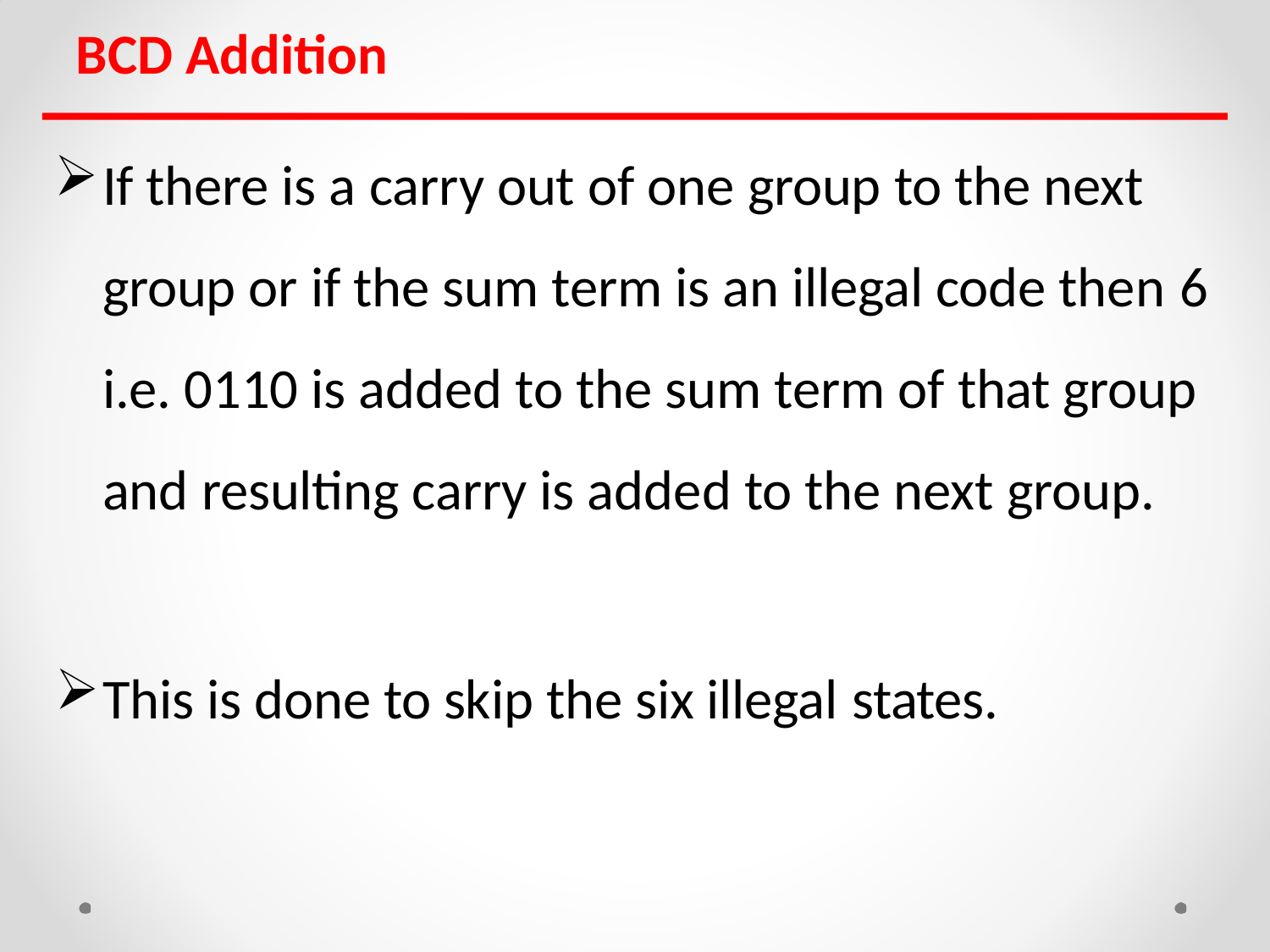

BCD Addition
If there is a carry out of one group to the next  group or if the sum term is an illegal code then 6
i.e. 0110 is added to the sum term of that group  and resulting carry is added to the next group.

This is done to skip the six illegal states.